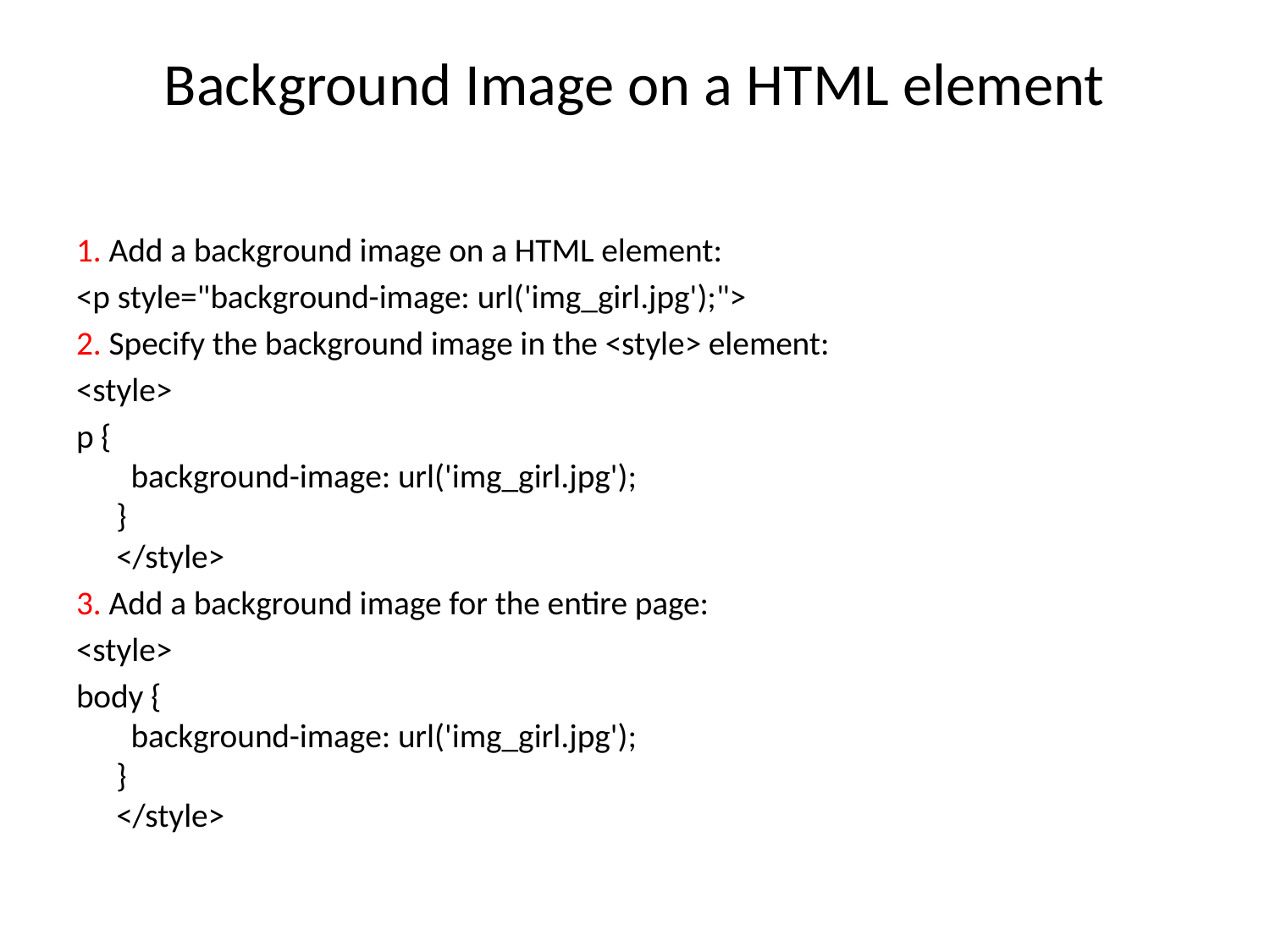

# Background Image on a HTML element
1. Add a background image on a HTML element:
<p style="background-image: url('img_girl.jpg');">
2. Specify the background image in the <style> element:
<style>
p {
  background-image: url('img_girl.jpg');
}
</style>
3. Add a background image for the entire page:
<style>
body {
  background-image: url('img_girl.jpg');
}
</style>